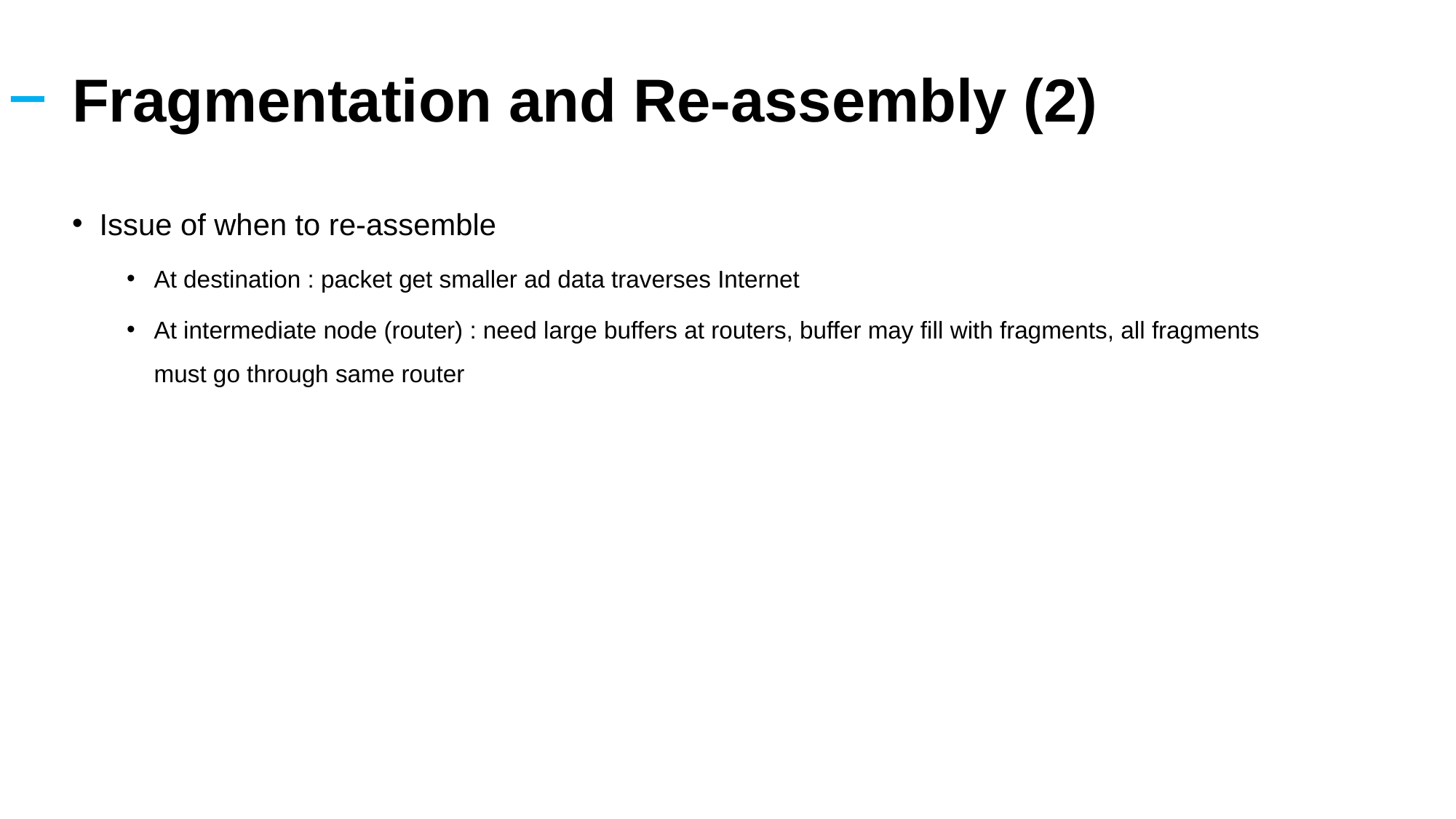

# Fragmentation and Re-assembly (2)

Issue of when to re-assemble
At destination : packet get smaller ad data traverses Internet
At intermediate node (router) : need large buffers at routers, buffer may fill with fragments, all fragments must go through same router